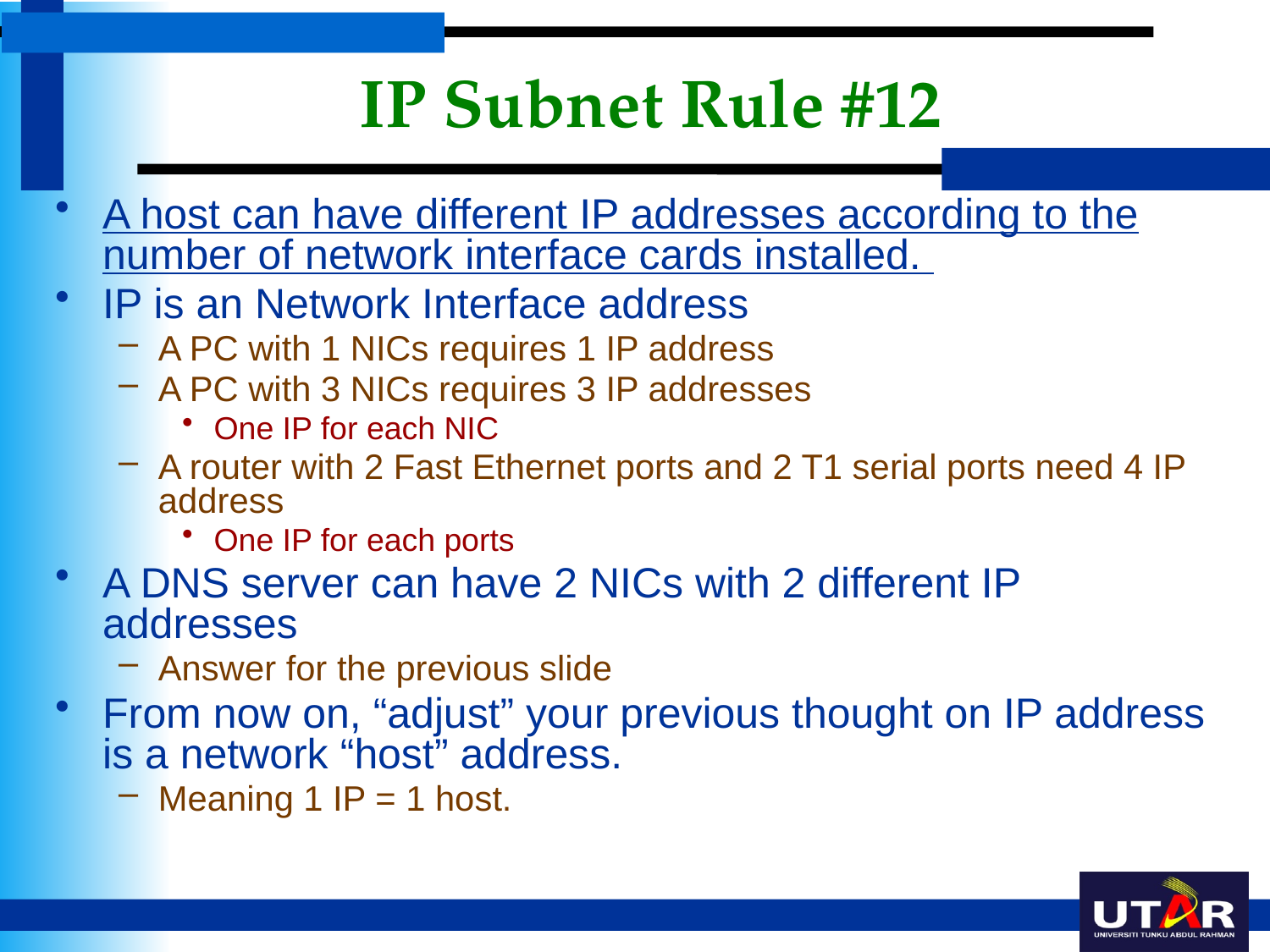

# IP Subnet Rule #12
A host can have different IP addresses according to the number of network interface cards installed.
IP is an Network Interface address
A PC with 1 NICs requires 1 IP address
A PC with 3 NICs requires 3 IP addresses
One IP for each NIC
A router with 2 Fast Ethernet ports and 2 T1 serial ports need 4 IP address
One IP for each ports
A DNS server can have 2 NICs with 2 different IP addresses
Answer for the previous slide
From now on, “adjust” your previous thought on IP address is a network “host” address.
Meaning 1 IP = 1 host.